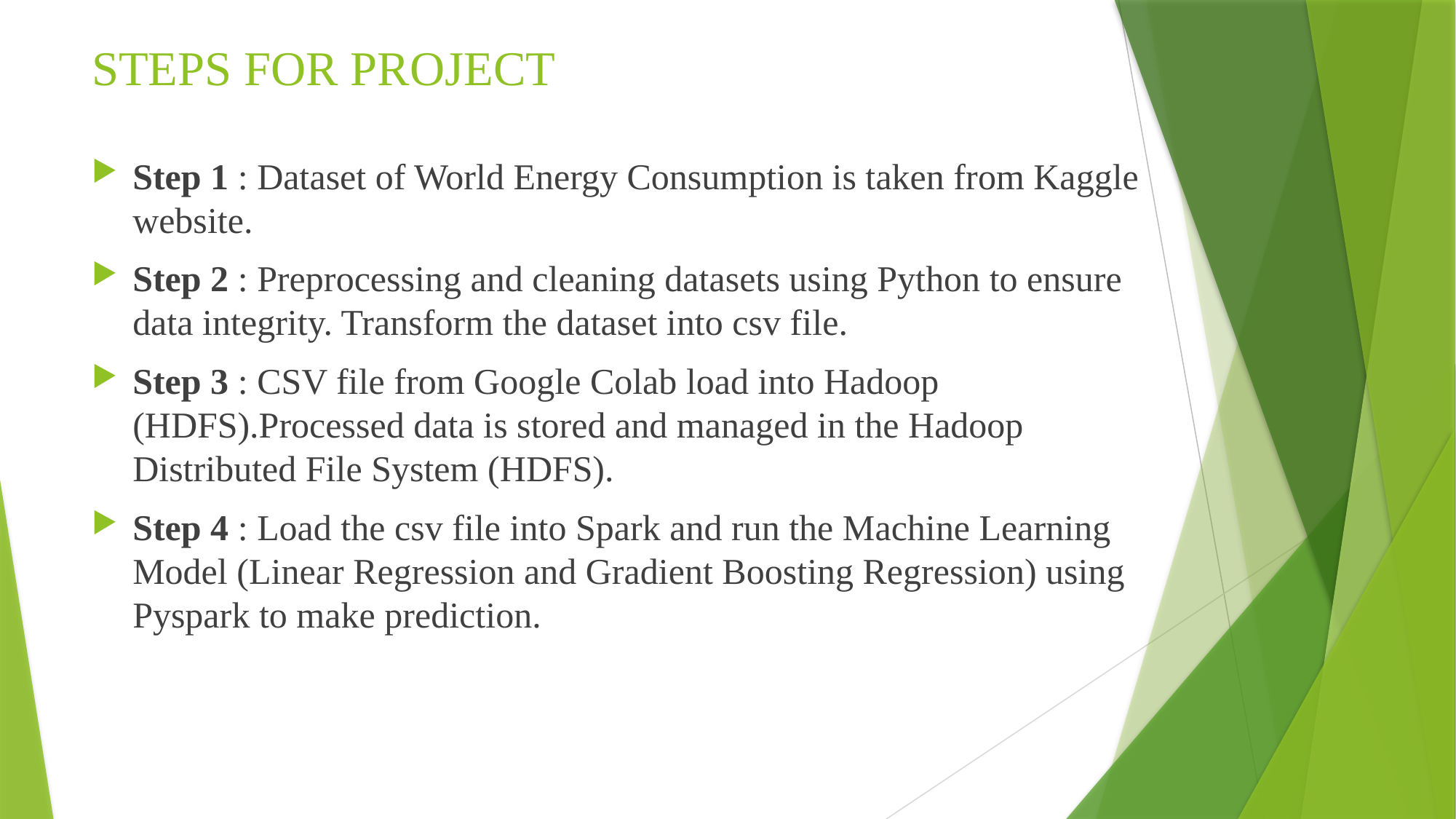

# STEPS FOR PROJECT
Step 1 : Dataset of World Energy Consumption is taken from Kaggle website.
Step 2 : Preprocessing and cleaning datasets using Python to ensure data integrity. Transform the dataset into csv file.
Step 3 : CSV file from Google Colab load into Hadoop (HDFS).Processed data is stored and managed in the Hadoop Distributed File System (HDFS).
Step 4 : Load the csv file into Spark and run the Machine Learning Model (Linear Regression and Gradient Boosting Regression) using Pyspark to make prediction.